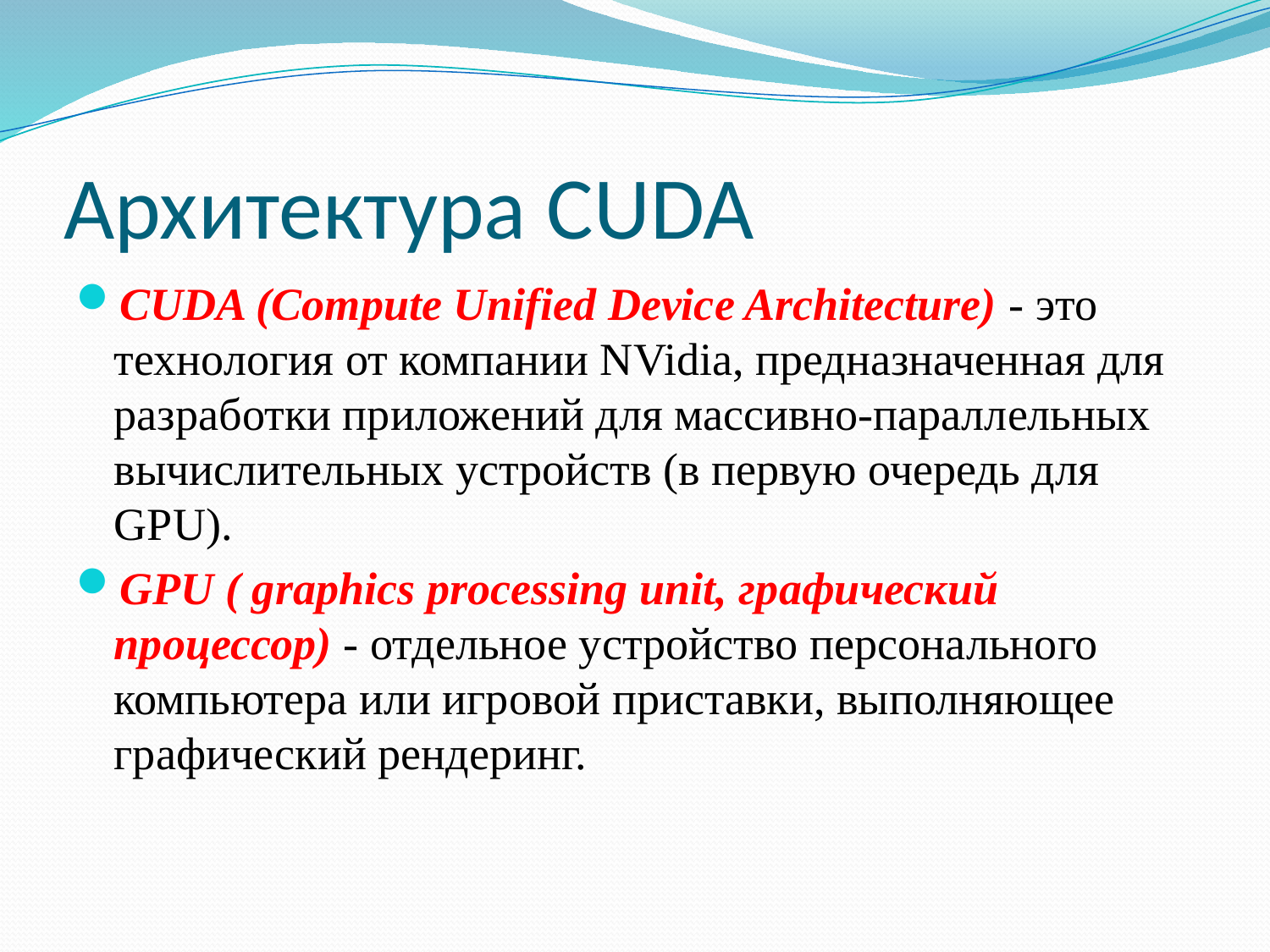

# Архитектура CUDA
CUDA (Compute Unified Device Architecture) - это технология от компании NVidia, предназначенная для разработки приложений для массивно-параллельных вычислительных устройств (в первую очередь для GPU).
GPU ( graphics processing unit, графический процессор) - отдельное устройство персонального компьютера или игровой приставки, выполняющее графический рендеринг.